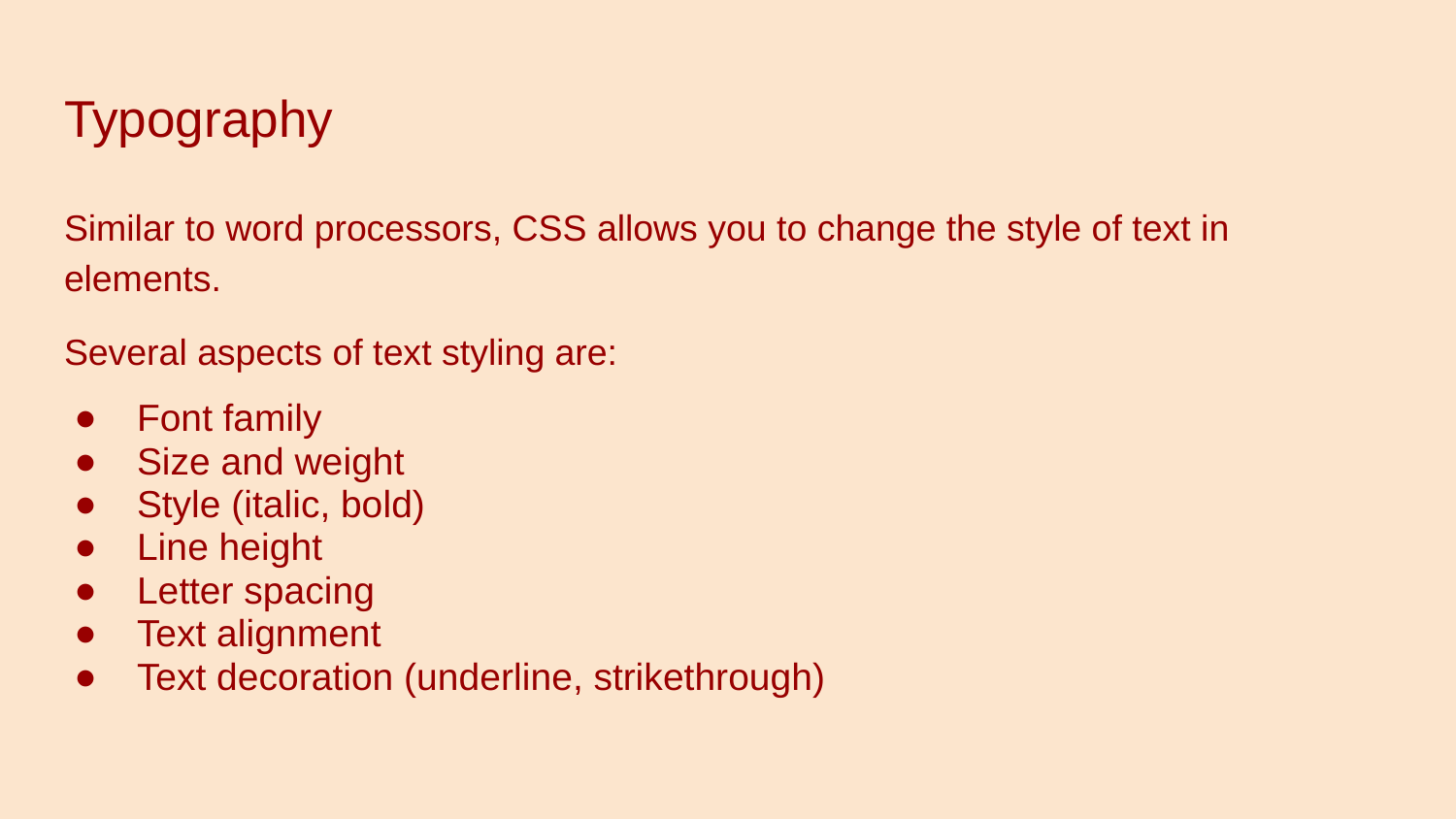

# Typography
Similar to word processors, CSS allows you to change the style of text in elements.
Several aspects of text styling are:
Font family
Size and weight
Style (italic, bold)
Line height
Letter spacing
Text alignment
Text decoration (underline, strikethrough)